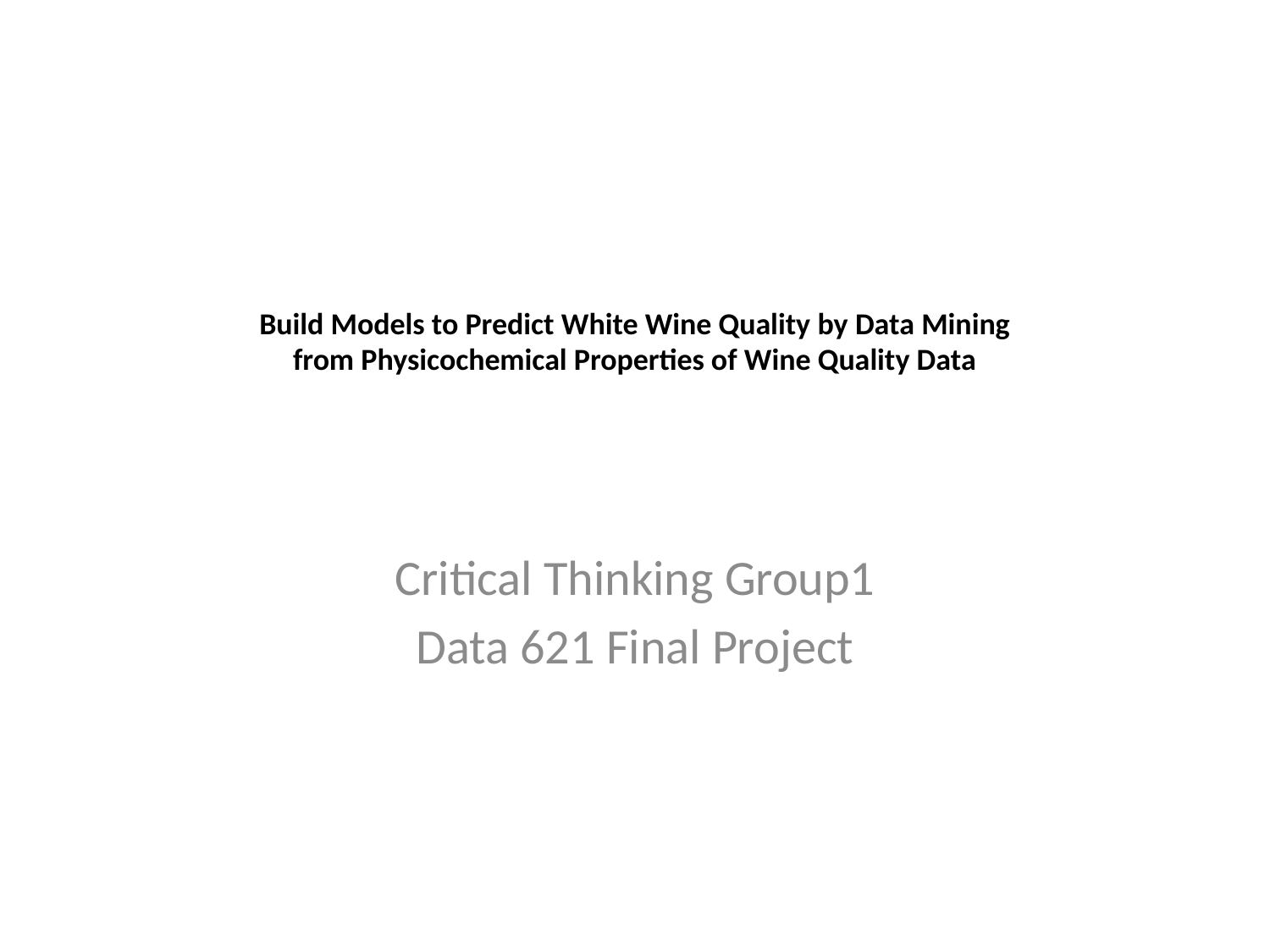

# Build Models to Predict White Wine Quality by Data Mining from Physicochemical Properties of Wine Quality Data
Critical Thinking Group1
Data 621 Final Project